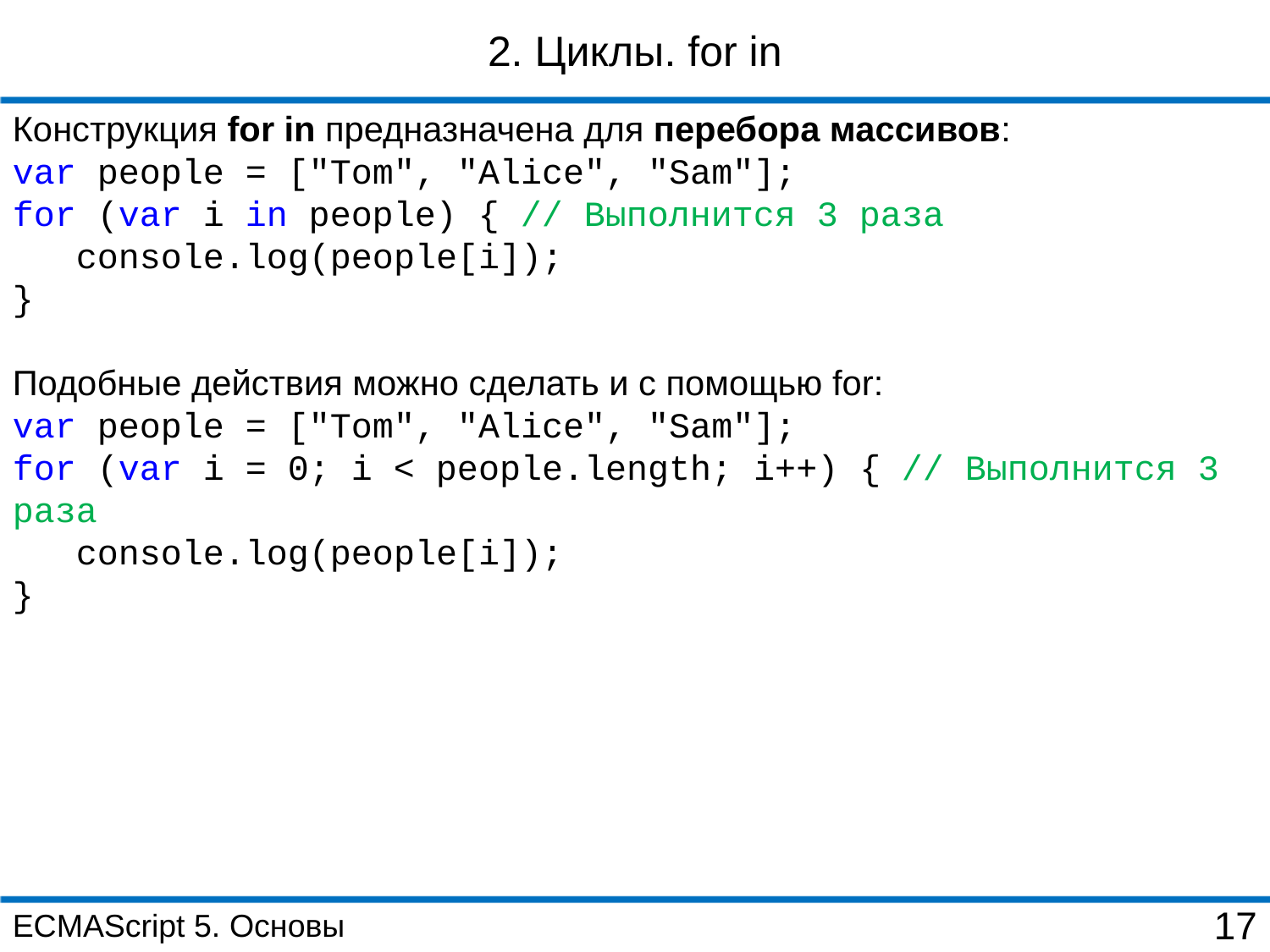

2. Циклы. for in
Конструкция for in предназначена для перебора массивов:
var people = ["Tom", "Alice", "Sam"];
for (var i in people) { // Выполнится 3 раза
   console.log(people[i]);
}

Подобные действия можно сделать и с помощью for:
var people = ["Tom", "Alice", "Sam"];
for (var i = 0; i < people.length; i++) { // Выполнится 3 раза
   console.log(people[i]);
}
ECMAScript 5. Основы
17